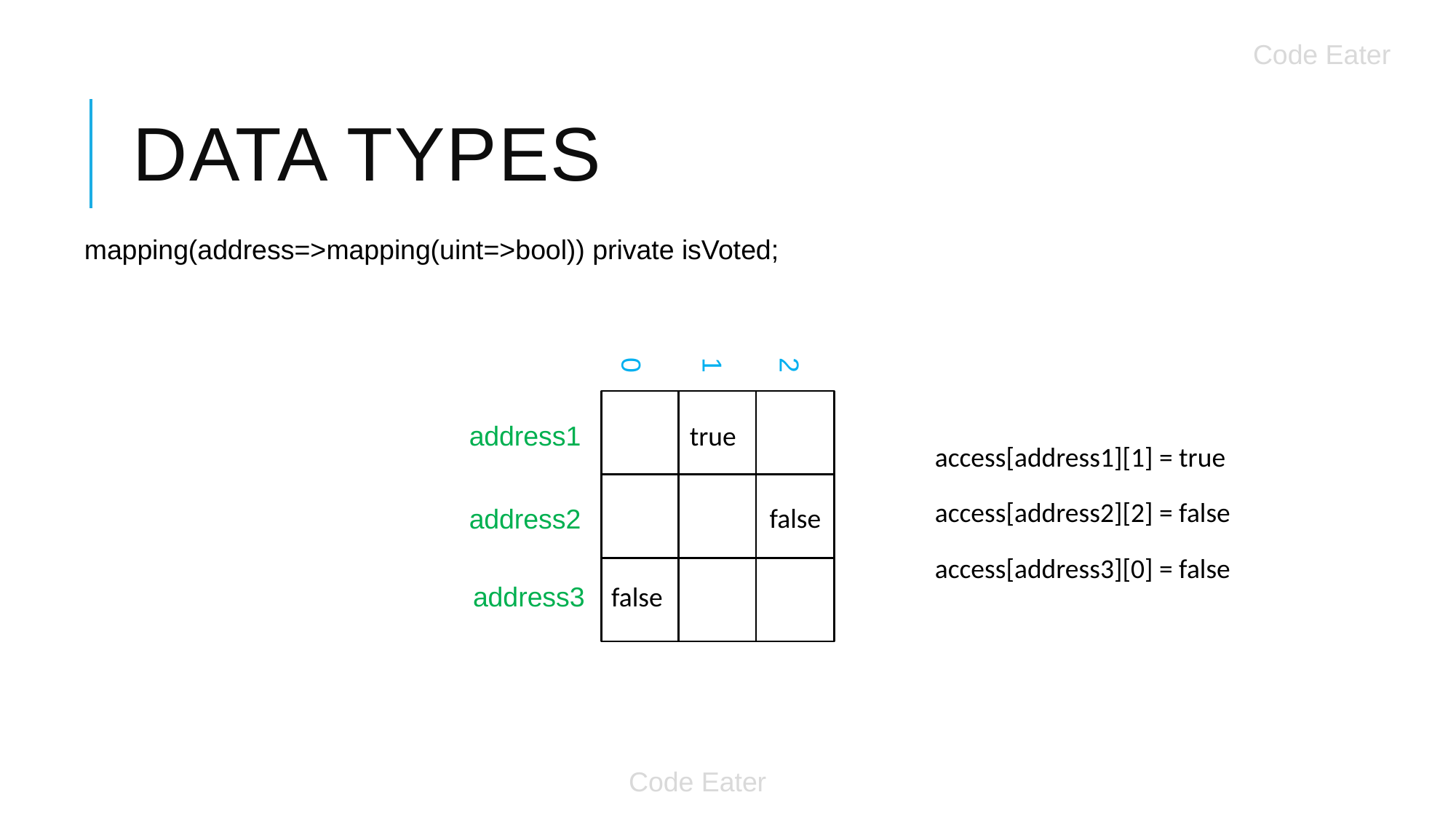

Code Eater
# Data Types
mapping(address=>mapping(uint=>bool)) private isVoted;
0
2
1

true
address1
access[address1][1] = true
access[address2][2] = false
false
address2
access[address3][0] = false
false
address3
Code Eater